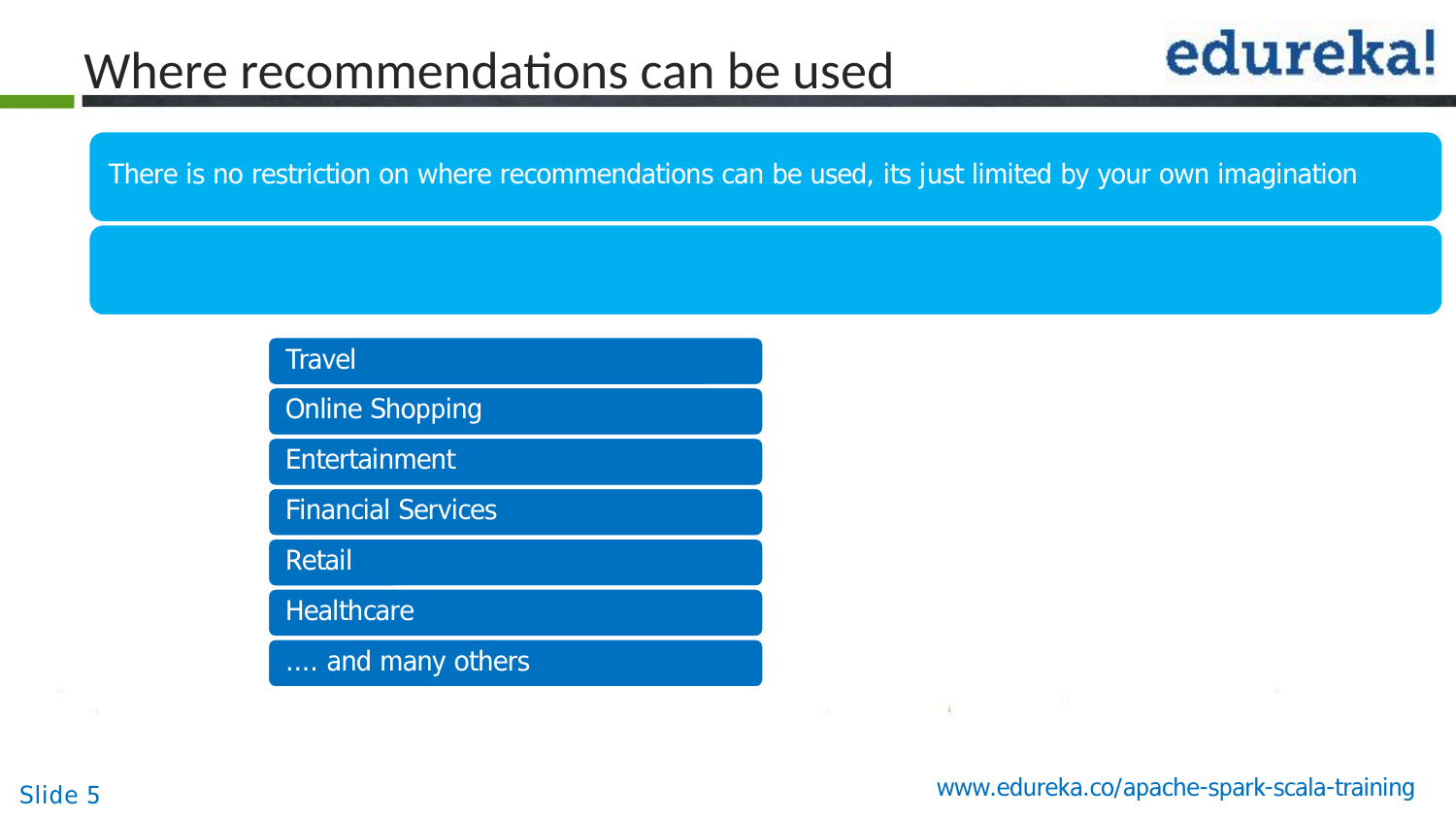

Where recommendations can be used
There is no restriction on where recommendations can be used, its just limited by your own imagination
Travel
Online Shopping
Entertainment
Financial Services
Retail
Healthcare
.... and many others